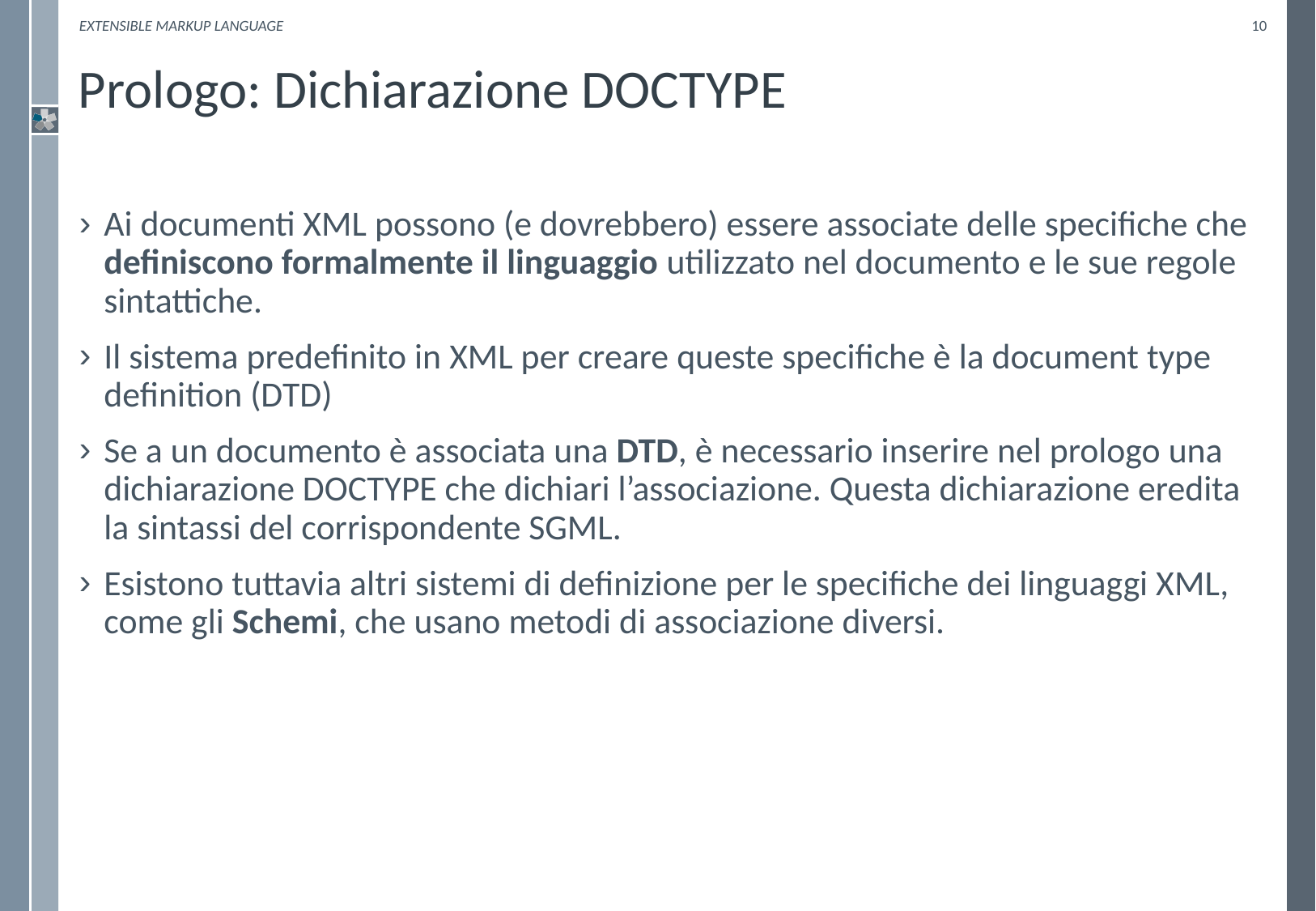

eXtensible Markup Language
10
# Prologo: Dichiarazione DOCTYPE
Ai documenti XML possono (e dovrebbero) essere associate delle specifiche che definiscono formalmente il linguaggio utilizzato nel documento e le sue regole sintattiche.
Il sistema predefinito in XML per creare queste specifiche è la document type definition (DTD)
Se a un documento è associata una DTD, è necessario inserire nel prologo una dichiarazione DOCTYPE che dichiari l’associazione. Questa dichiarazione eredita la sintassi del corrispondente SGML.
Esistono tuttavia altri sistemi di definizione per le specifiche dei linguaggi XML, come gli Schemi, che usano metodi di associazione diversi.